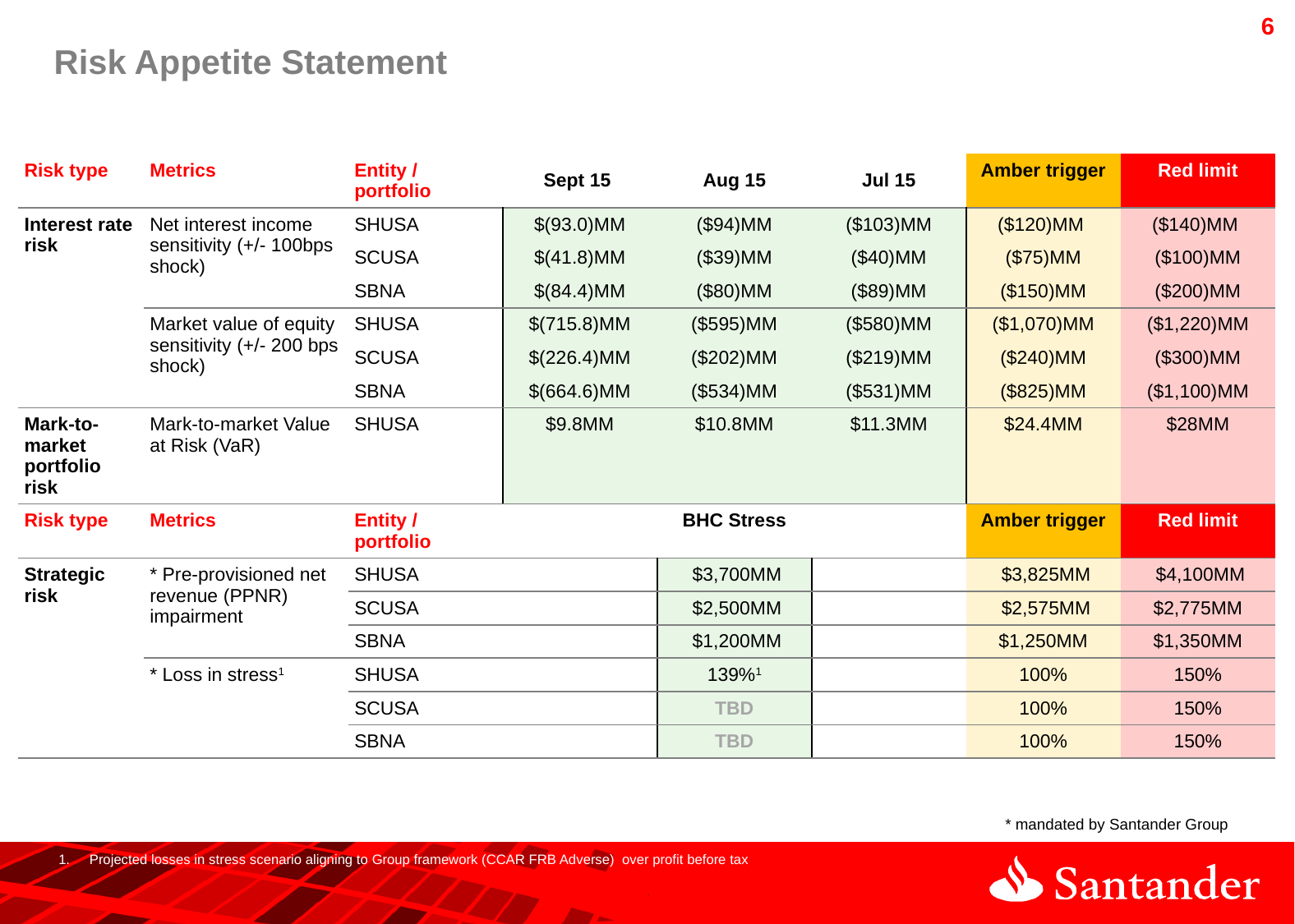

# Risk Appetite Statement
| Risk type | Metrics | Entity / portfolio | Sept 15 | Aug 15 | Jul 15 | Amber trigger | Red limit |
| --- | --- | --- | --- | --- | --- | --- | --- |
| Interest rate risk | Net interest income sensitivity (+/- 100bps shock) | SHUSA | $(93.0)MM | ($94)MM | ($103)MM | ($120)MM | ($140)MM |
|  |  | SCUSA | $(41.8)MM | ($39)MM | ($40)MM | ($75)MM | ($100)MM |
|  |  | SBNA | $(84.4)MM | ($80)MM | ($89)MM | ($150)MM | ($200)MM |
|  | Market value of equity sensitivity (+/- 200 bps shock) | SHUSA | $(715.8)MM | ($595)MM | ($580)MM | ($1,070)MM | ($1,220)MM |
|  |  | SCUSA | $(226.4)MM | ($202)MM | ($219)MM | ($240)MM | ($300)MM |
|  |  | SBNA | $(664.6)MM | ($534)MM | ($531)MM | ($825)MM | ($1,100)MM |
| Mark-to-market portfolio risk | Mark-to-market Value at Risk (VaR) | SHUSA | $9.8MM | $10.8MM | $11.3MM | $24.4MM | $28MM |
| Risk type | Metrics | Entity / portfolio |  | BHC Stress |  | Amber trigger | Red limit |
| Strategic risk | \* Pre-provisioned net revenue (PPNR) impairment | SHUSA |  | $3,700MM |  | $3,825MM | $4,100MM |
|  |  | SCUSA |  | $2,500MM |  | $2,575MM | $2,775MM |
|  |  | SBNA |  | $1,200MM |  | $1,250MM | $1,350MM |
|  | \* Loss in stress1 | SHUSA |  | 139%1 |  | 100% | 150% |
|  |  | SCUSA |  | TBD |  | 100% | 150% |
|  |  | SBNA |  | TBD |  | 100% | 150% |
* mandated by Santander Group
Projected losses in stress scenario aligning to Group framework (CCAR FRB Adverse)  over profit before tax